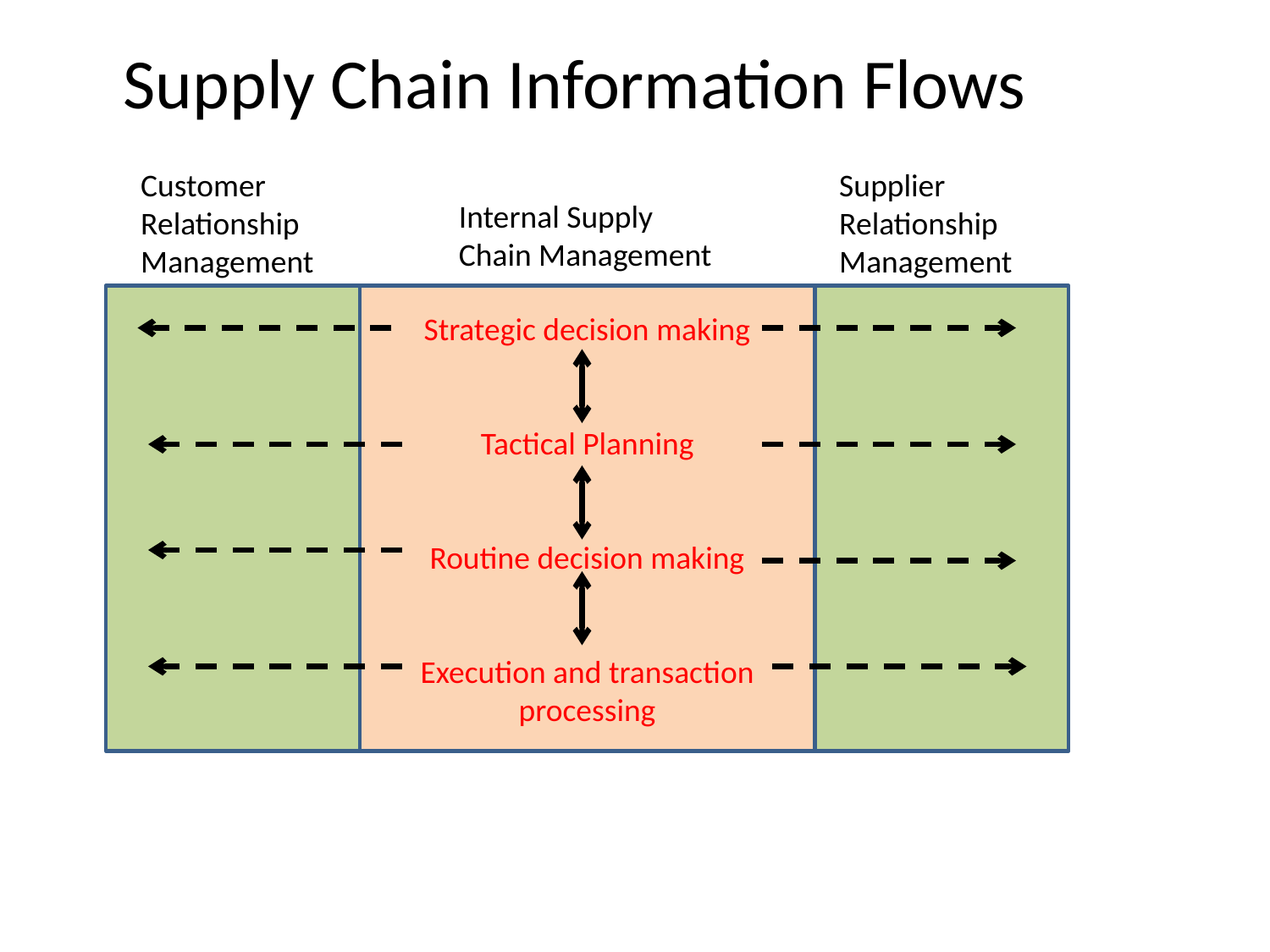

Supply Chain Information Flows
Customer
Relationship
Management
Supplier
Relationship
Management
Internal Supply
Chain Management

Strategic decision making

Tactical Planning

Routine decision making

Execution and transaction processing